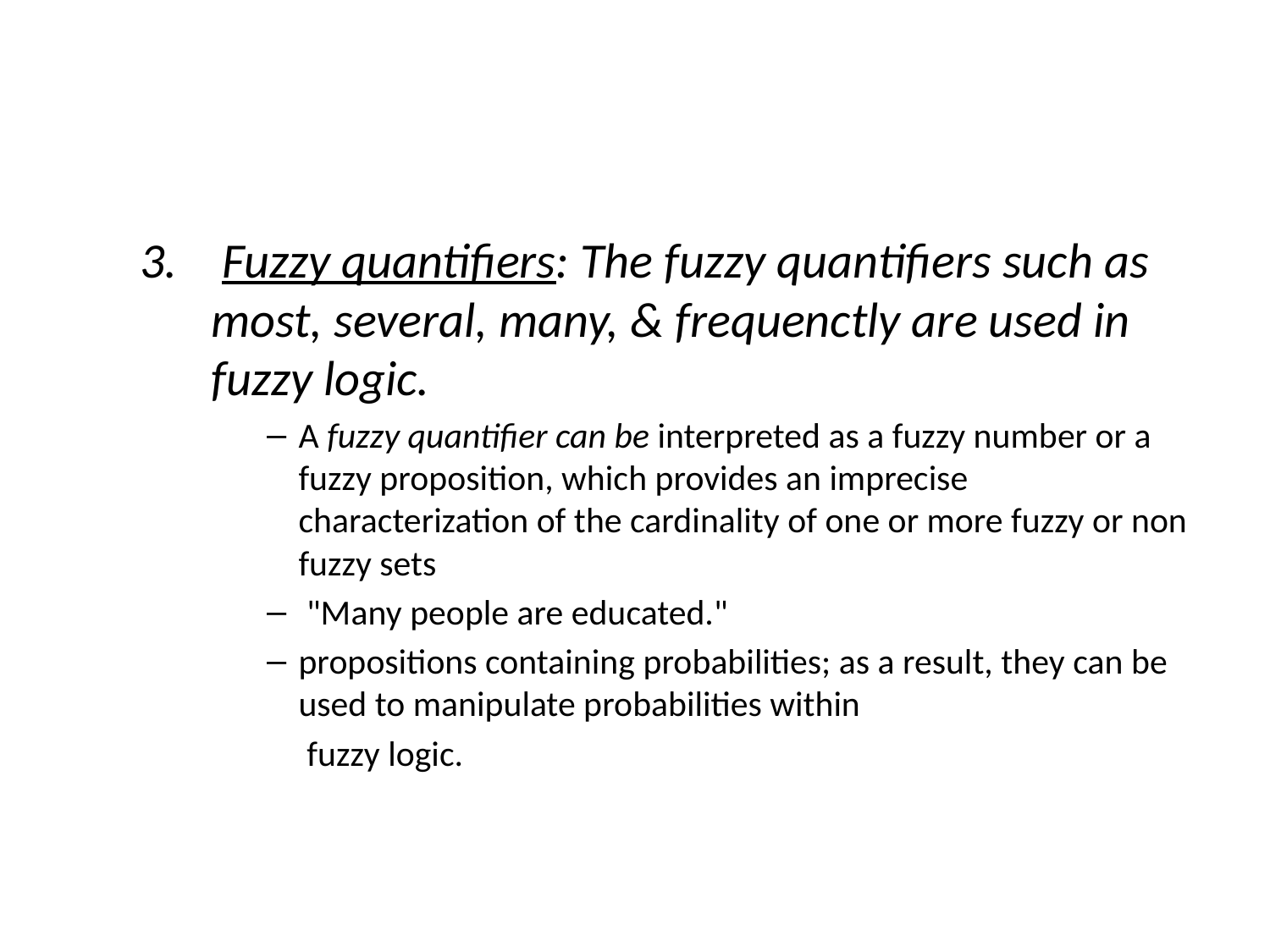

#
3.    Fuzzy quantifiers: The fuzzy quantifiers such as most, several, many, & frequenctly are used in fuzzy logic.
A fuzzy quantifier can be interpreted as a fuzzy number or a fuzzy proposition, which provides an imprecise characterization of the cardinality of one or more fuzzy or non fuzzy sets
 "Many people are educated."
propositions containing probabilities; as a result, they can be used to manipulate probabilities within
     fuzzy logic.